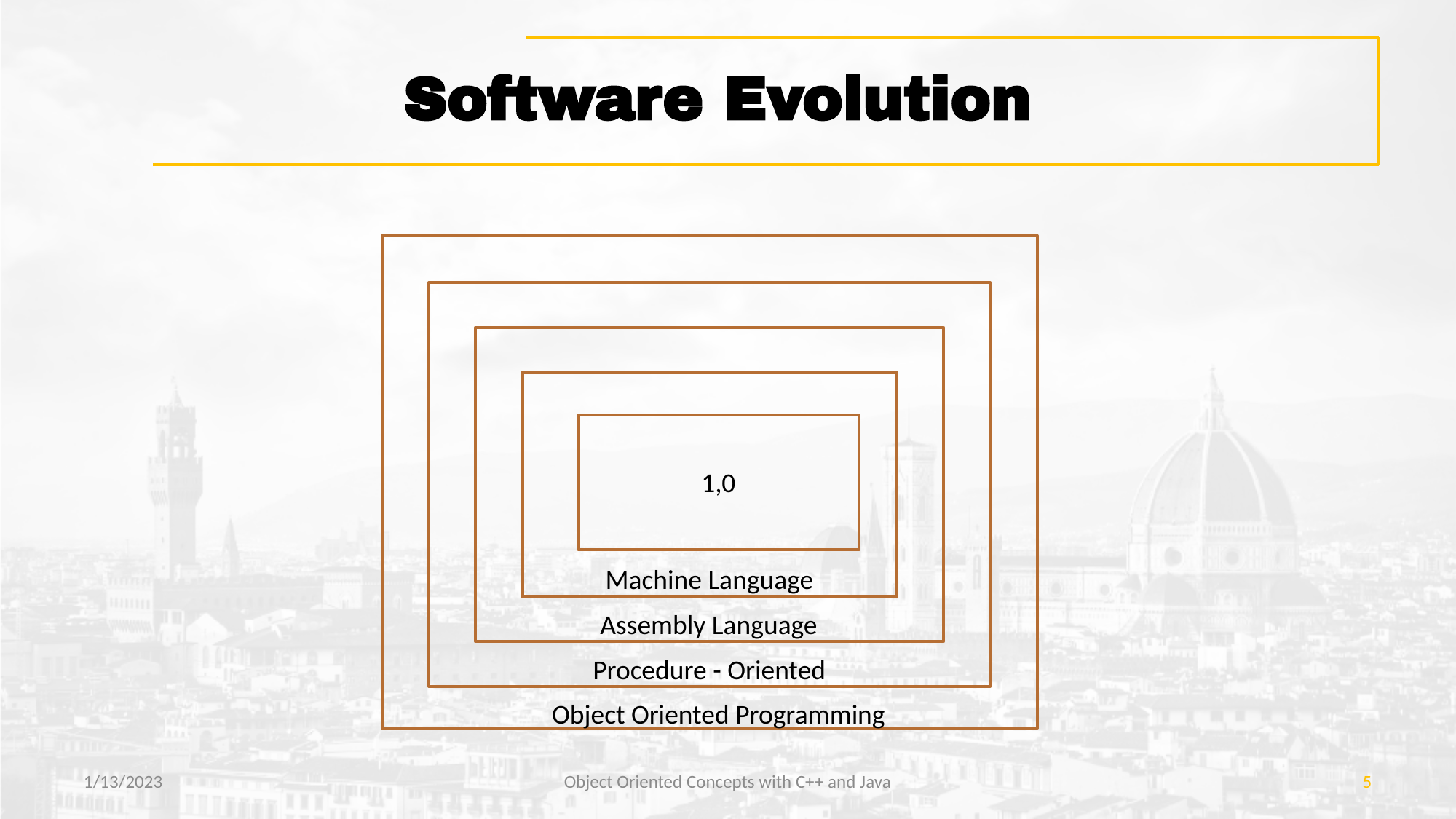

# Software Evolution

Object Oriented Programming

Procedure - Oriented

Assembly Language

Machine Language

1,0
1/13/2023
Object Oriented Concepts with C++ and Java
5